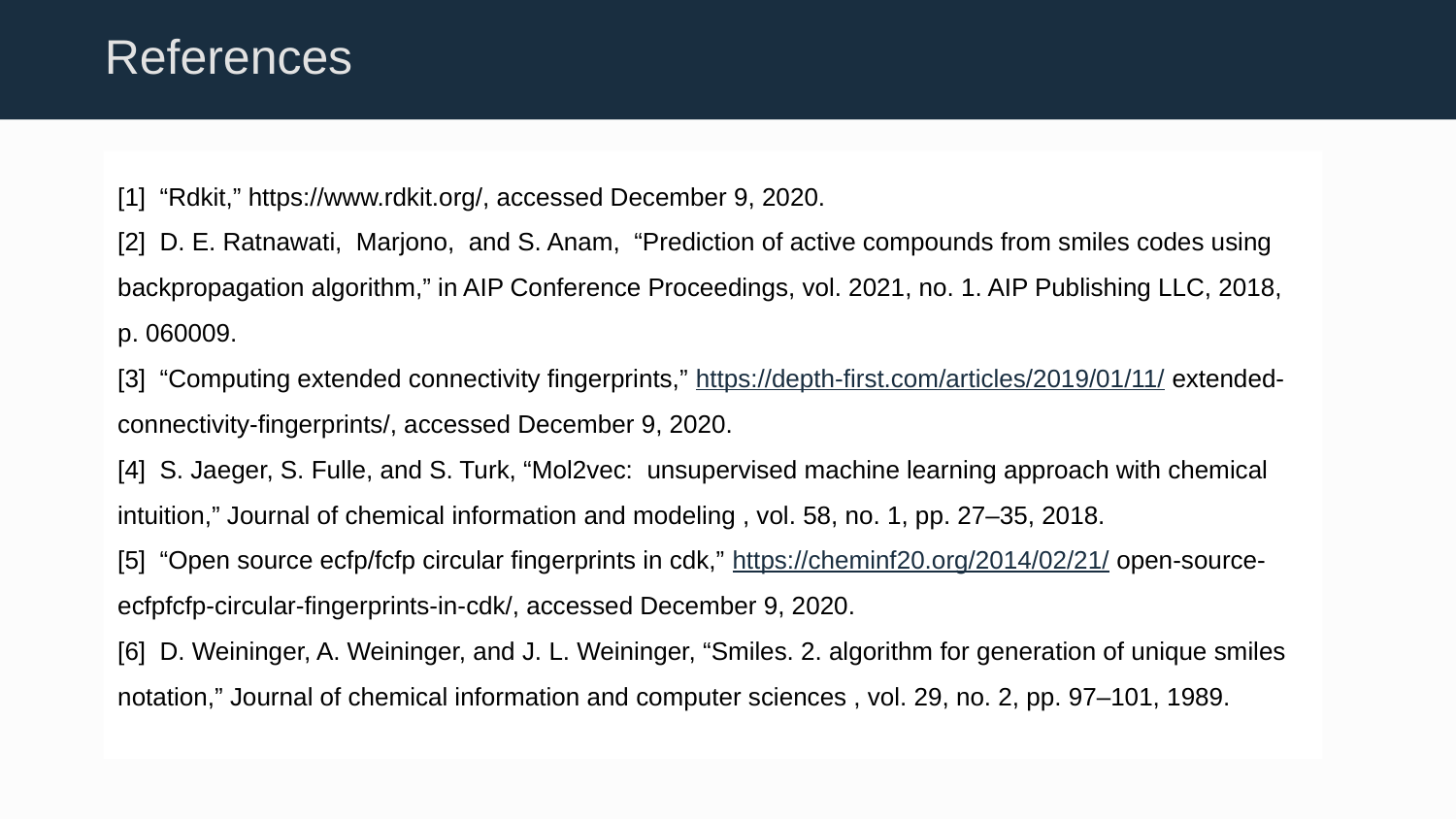

References
[1]  “Rdkit,” https://www.rdkit.org/, accessed December 9, 2020.
[2]  D. E. Ratnawati,  Marjono,  and S. Anam,  “Prediction of active compounds from smiles codes using backpropagation algorithm,” in AIP Conference Proceedings, vol. 2021, no. 1. AIP Publishing LLC, 2018, p. 060009.
[3]  “Computing extended connectivity fingerprints,” https://depth-first.com/articles/2019/01/11/ extended-connectivity-fingerprints/, accessed December 9, 2020.
[4]  S. Jaeger, S. Fulle, and S. Turk, “Mol2vec:  unsupervised machine learning approach with chemical intuition,” Journal of chemical information and modeling , vol. 58, no. 1, pp. 27–35, 2018.
[5]  “Open source ecfp/fcfp circular fingerprints in cdk,” https://cheminf20.org/2014/02/21/ open-source-ecfpfcfp-circular-fingerprints-in-cdk/, accessed December 9, 2020.
[6]  D. Weininger, A. Weininger, and J. L. Weininger, “Smiles. 2. algorithm for generation of unique smiles notation,” Journal of chemical information and computer sciences , vol. 29, no. 2, pp. 97–101, 1989.